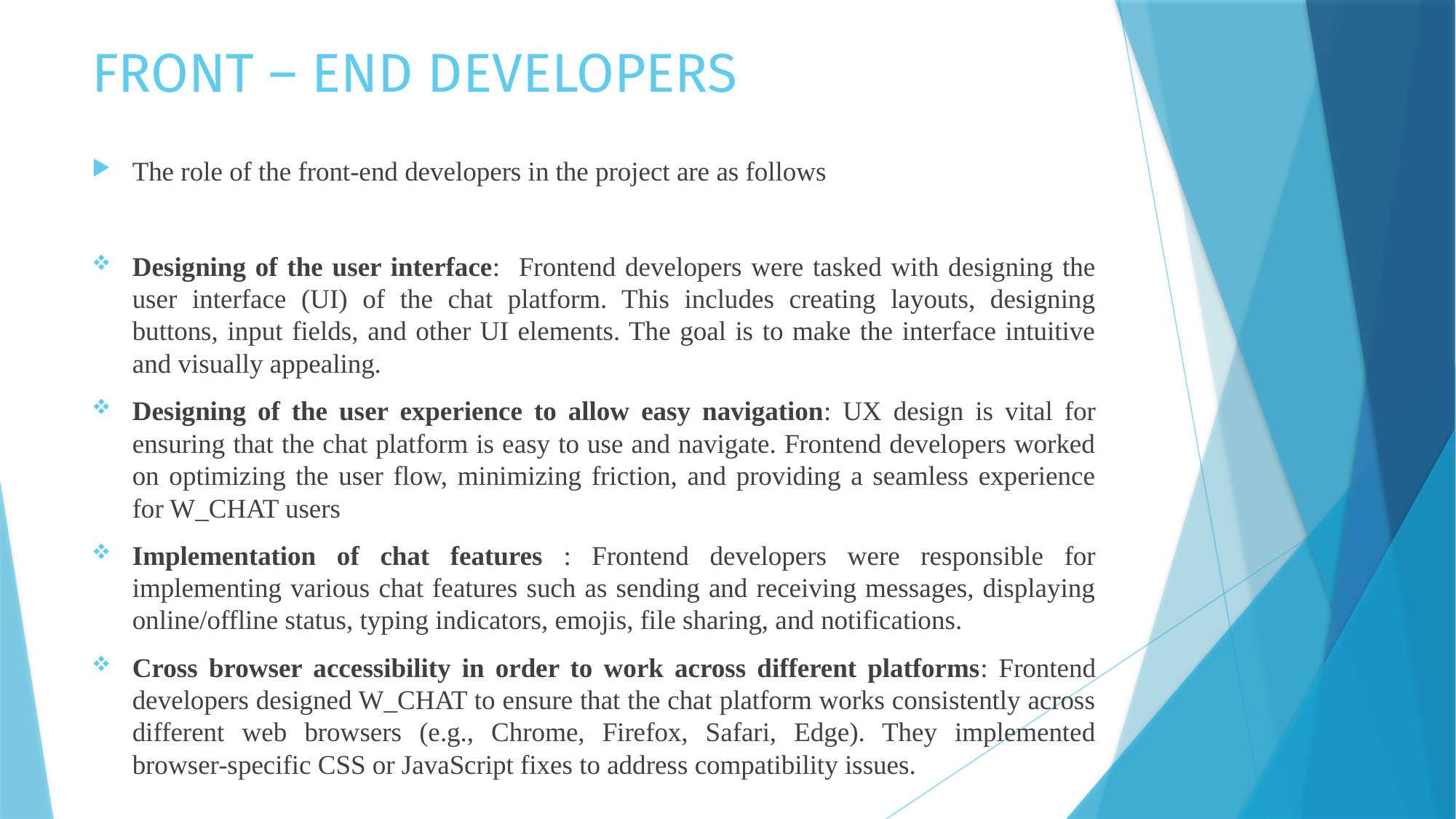

# FRONT – END DEVELOPERS
The role of the front-end developers in the project are as follows

Designing of the user interface:  Frontend developers were tasked with designing the user interface (UI) of the chat platform. This includes creating layouts, designing buttons, input fields, and other UI elements. The goal is to make the interface intuitive and visually appealing.
Designing of the user experience to allow easy navigation: UX design is vital for ensuring that the chat platform is easy to use and navigate. Frontend developers worked on optimizing the user flow, minimizing friction, and providing a seamless experience for W_CHAT users
Implementation of chat features : Frontend developers were responsible for implementing various chat features such as sending and receiving messages, displaying online/offline status, typing indicators, emojis, file sharing, and notifications.
Cross browser accessibility in order to work across different platforms: Frontend developers designed W_CHAT to ensure that the chat platform works consistently across different web browsers (e.g., Chrome, Firefox, Safari, Edge). They implemented browser-specific CSS or JavaScript fixes to address compatibility issues.